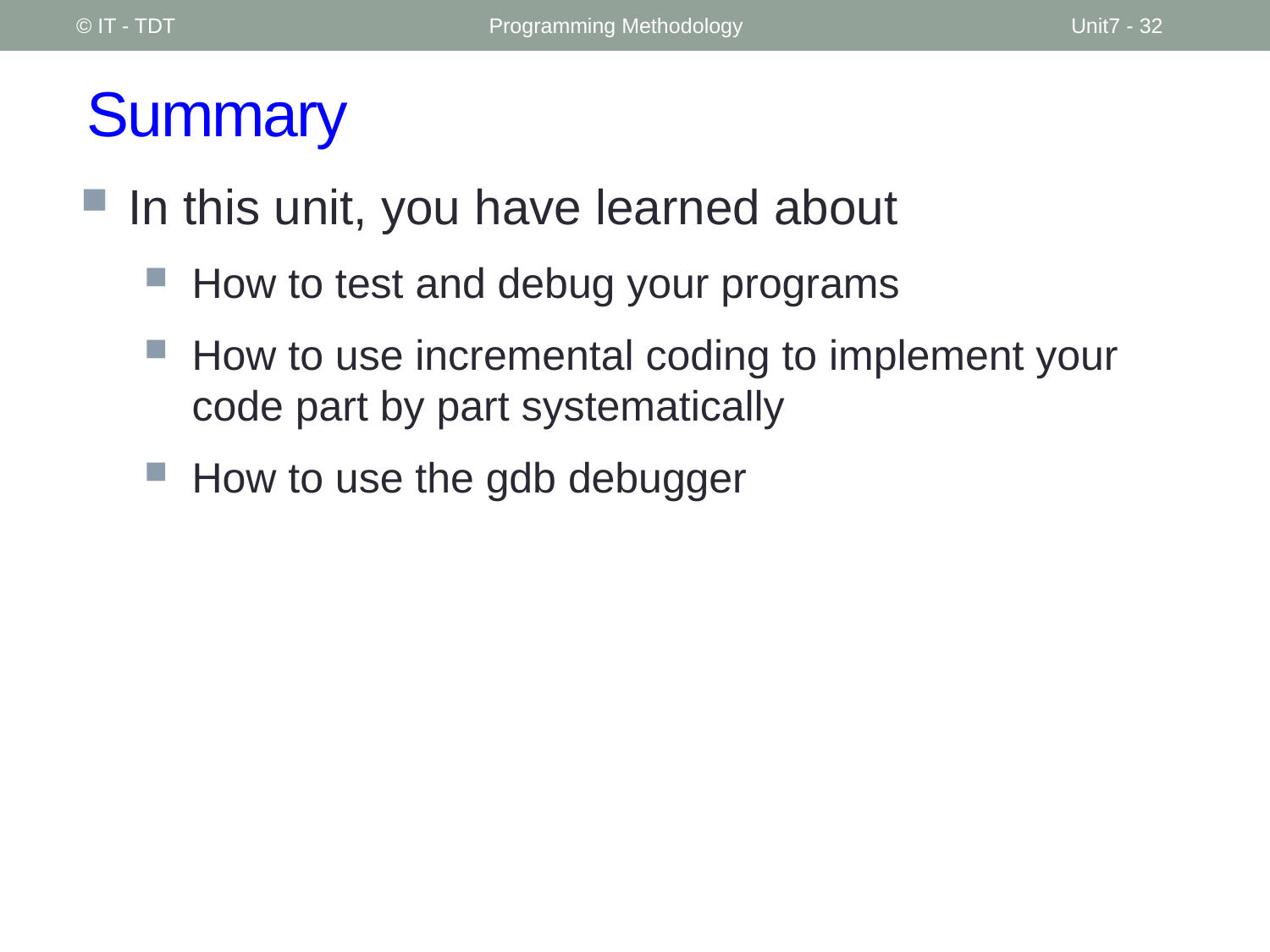

© IT - TDT
Programming Methodology
Unit7 - 32
# Summary
In this unit, you have learned about
How to test and debug your programs
How to use incremental coding to implement your code part by part systematically
How to use the gdb debugger